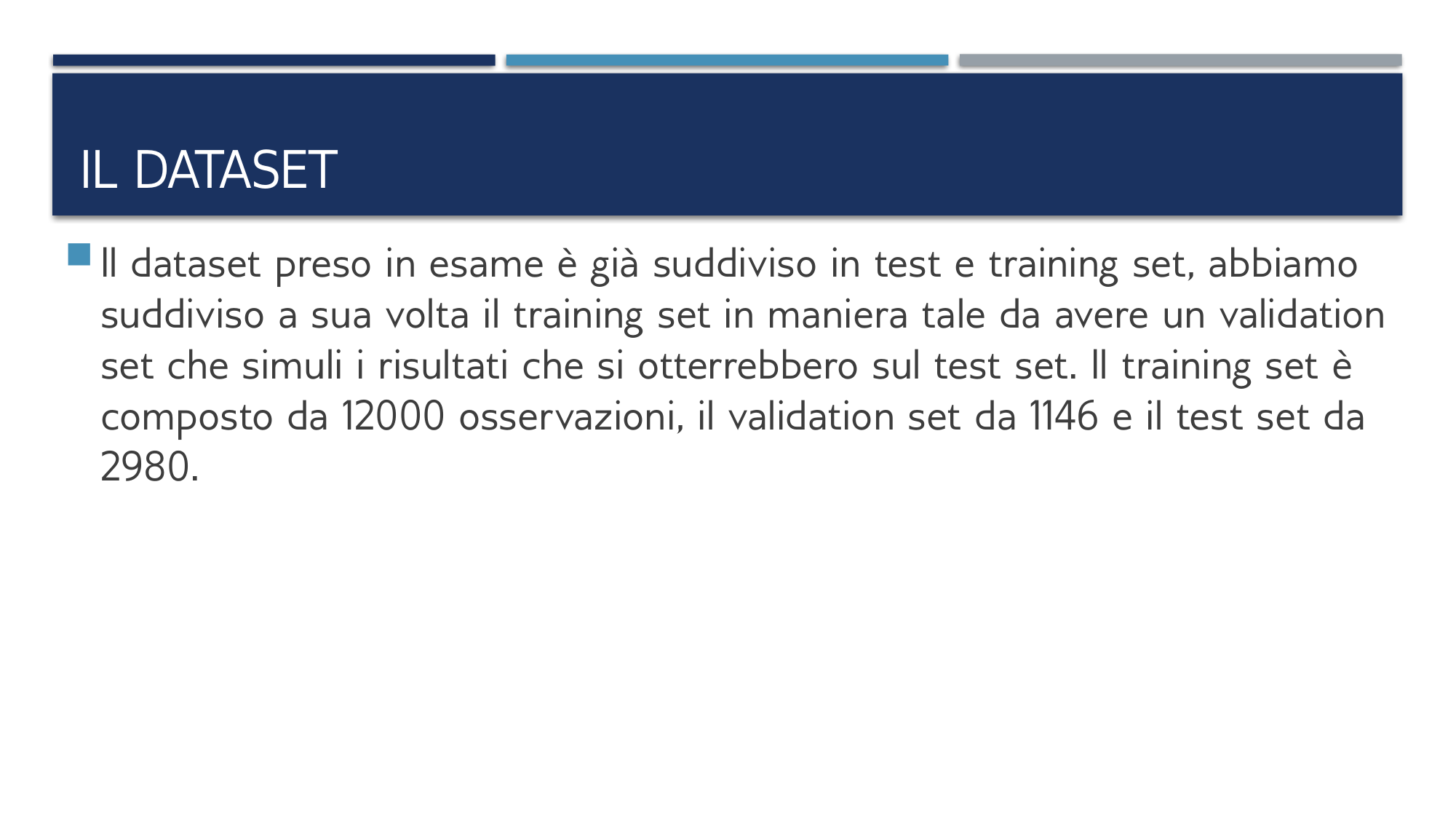

# IL DATaset
Il dataset preso in esame è già suddiviso in test e training set, abbiamo suddiviso a sua volta il training set in maniera tale da avere un validation set che simuli i risultati che si otterrebbero sul test set. Il training set è composto da 12000 osservazioni, il validation set da 1146 e il test set da 2980.